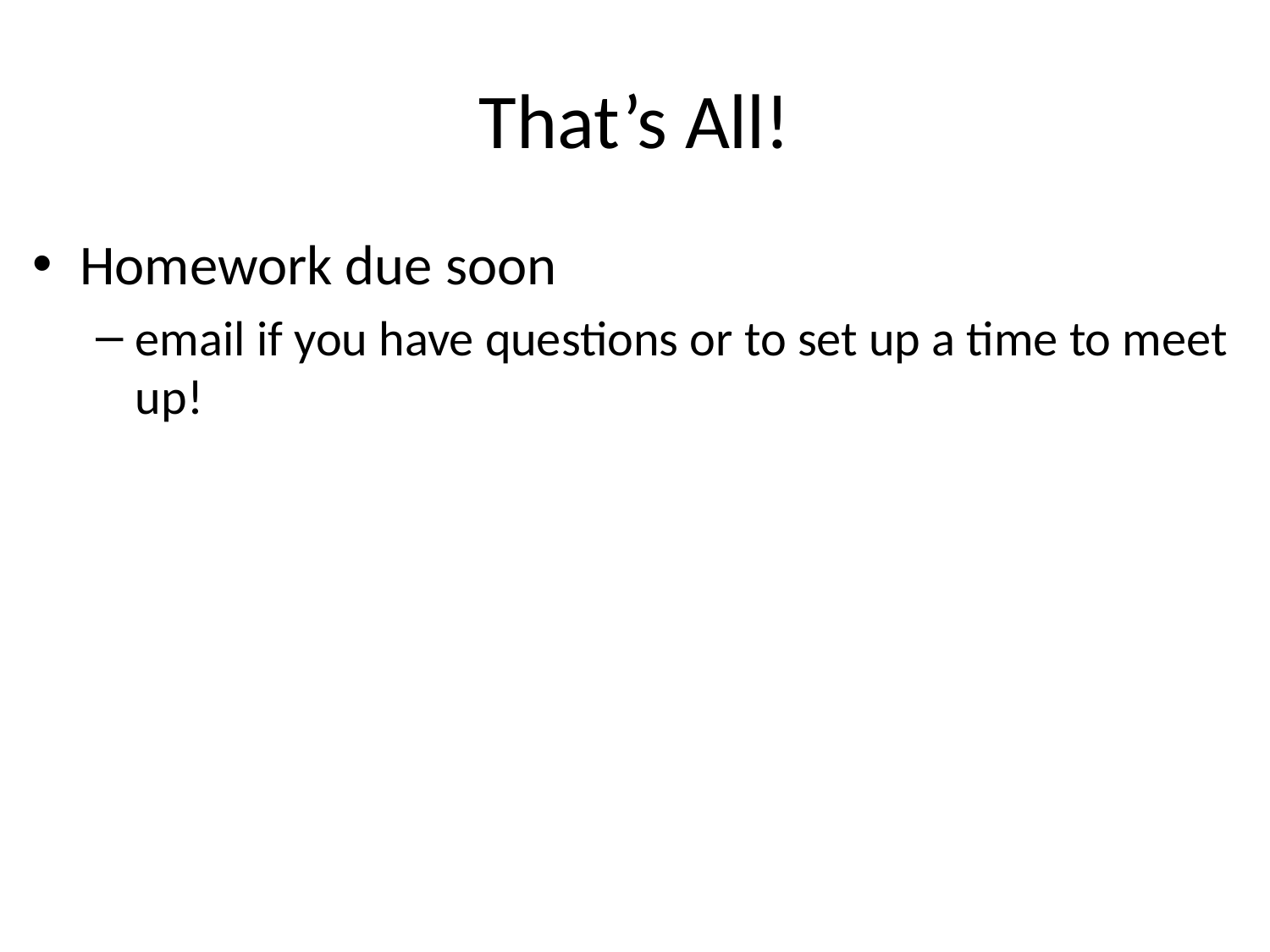

# That’s All!
Homework due soon
email if you have questions or to set up a time to meet up!